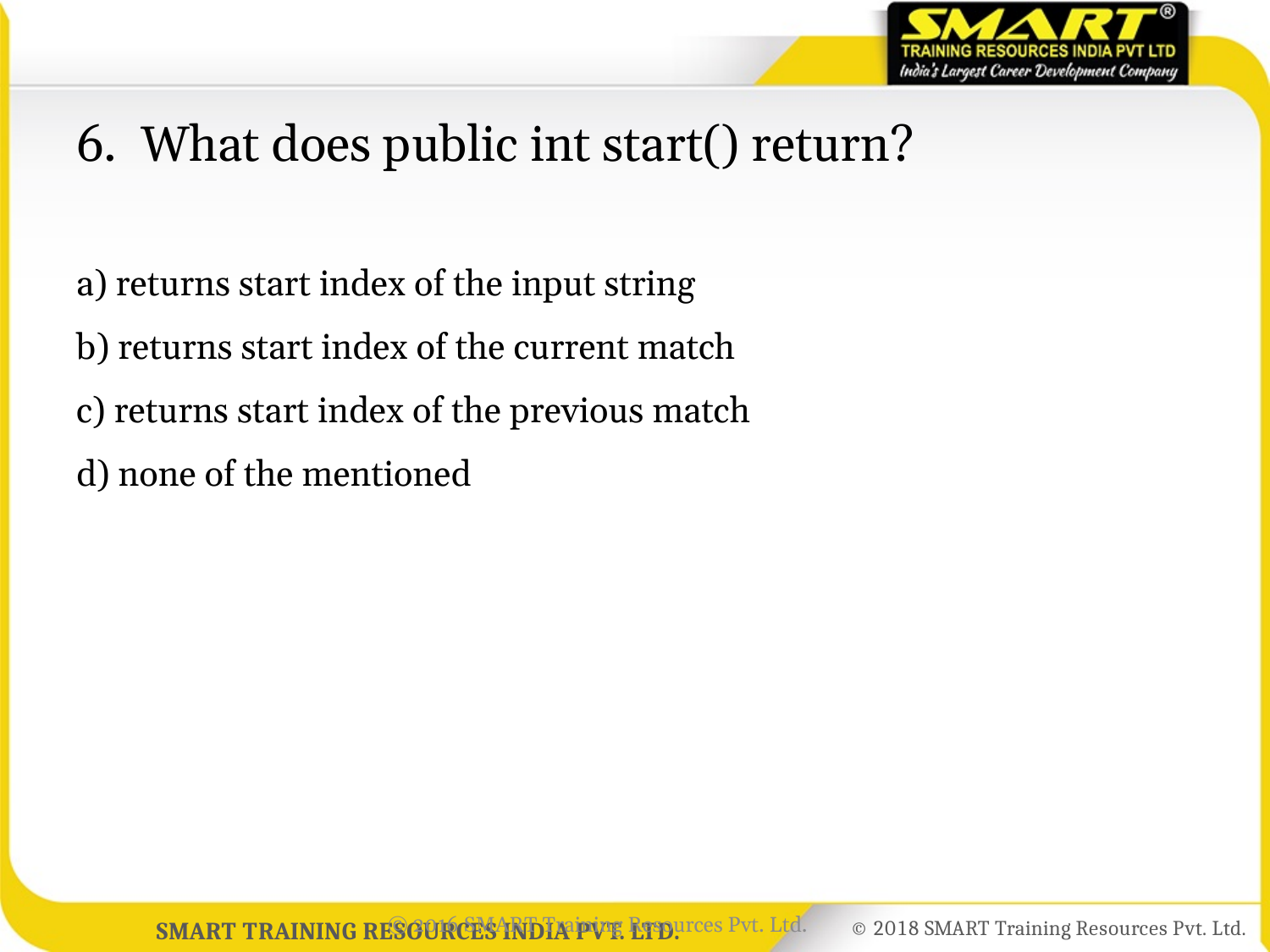

# 6.  What does public int start() return?
a) returns start index of the input string
b) returns start index of the current match
c) returns start index of the previous match
d) none of the mentioned
© 2016 SMART Training Resources Pvt. Ltd.